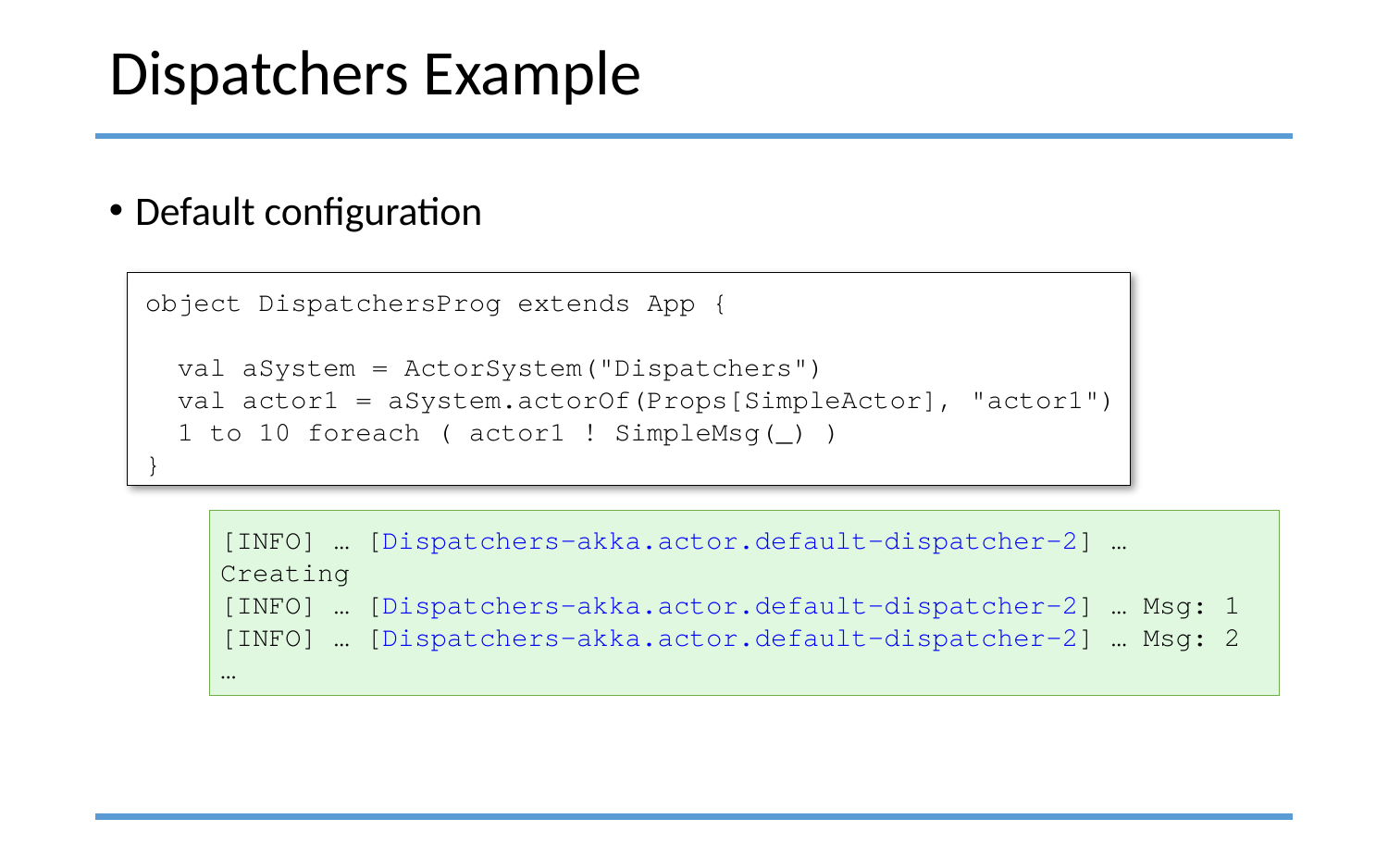

# Dispatchers Example
Default configuration
object DispatchersProg extends App {

  val aSystem = ActorSystem("Dispatchers")
  val actor1 = aSystem.actorOf(Props[SimpleActor], "actor1")
  1 to 10 foreach ( actor1 ! SimpleMsg(_) )
}
[INFO] … [Dispatchers-akka.actor.default-dispatcher-2] … Creating
[INFO] … [Dispatchers-akka.actor.default-dispatcher-2] … Msg: 1
[INFO] … [Dispatchers-akka.actor.default-dispatcher-2] … Msg: 2
…